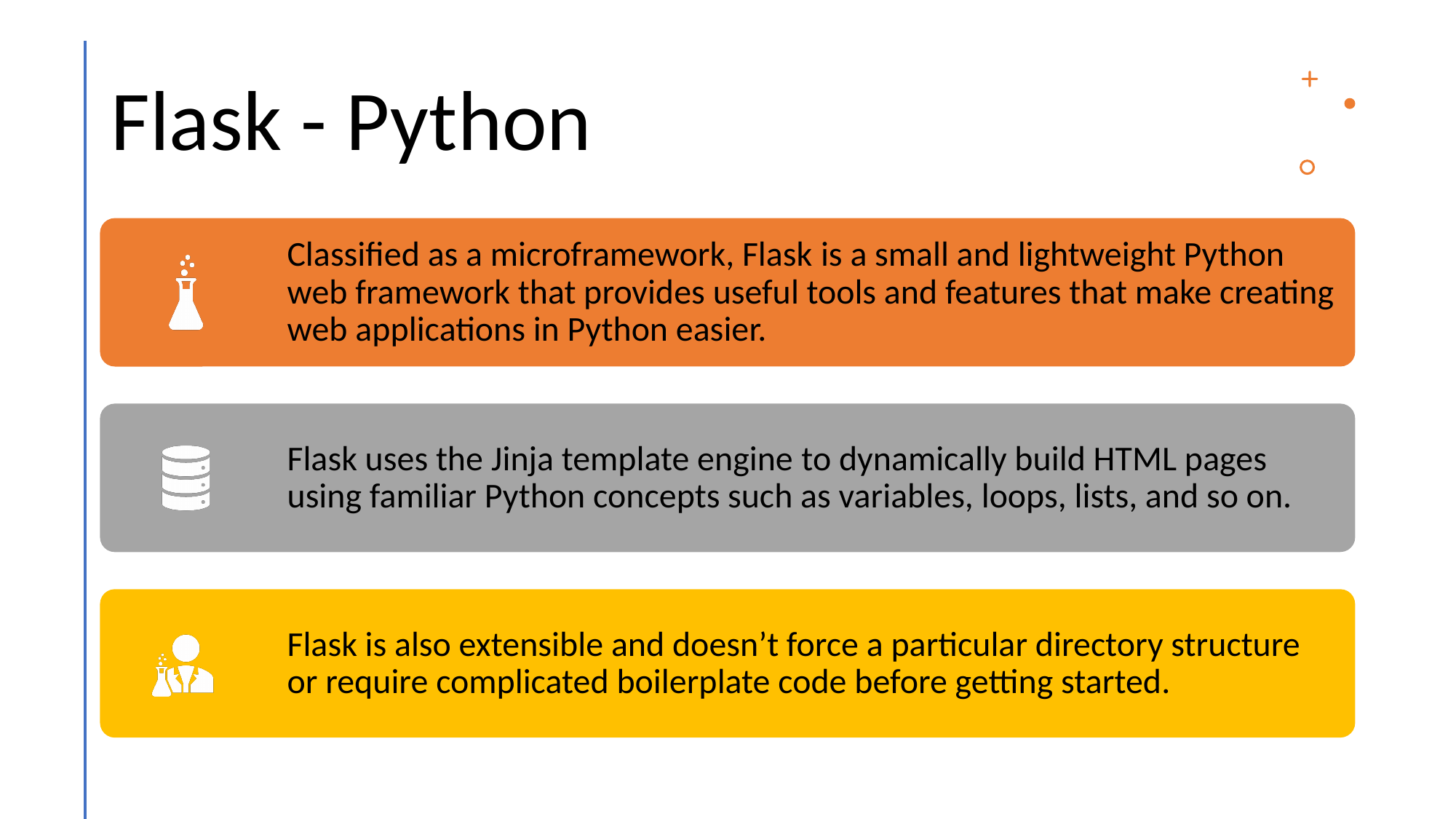

# Flask - Python

Classified as a microframework, Flask is a small and lightweight Python web framework that provides useful tools and features that make creating web applications in Python easier.
Flask uses the Jinja template engine to dynamically build HTML pages using familiar Python concepts such as variables, loops, lists, and so on.
Flask is also extensible and doesn’t force a particular directory structure or require complicated boilerplate code before getting started.